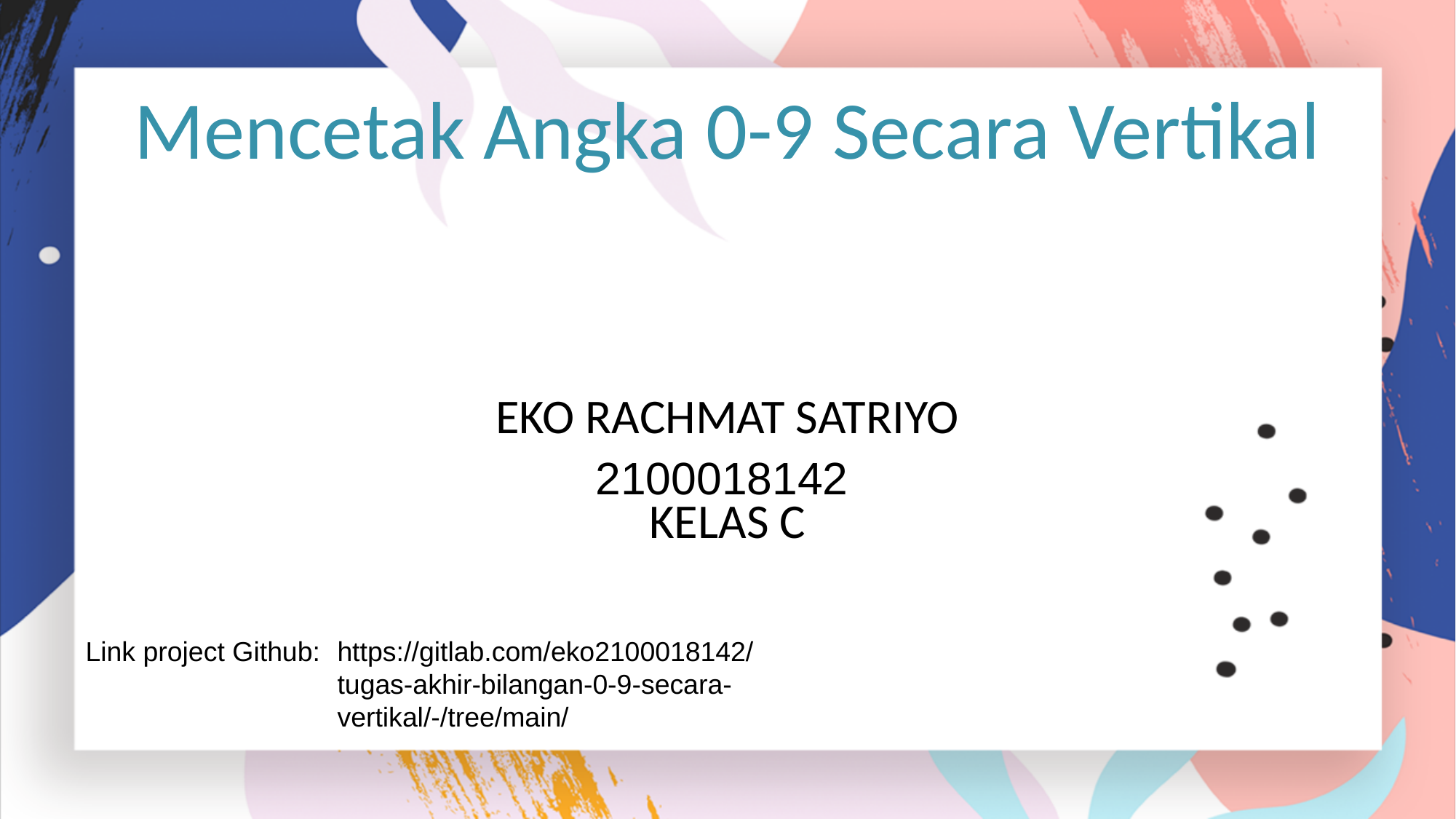

Mencetak Angka 0-9 Secara Vertikal
EKO RACHMAT SATRIYO
2100018142
KELAS C
Link project Github:
https://gitlab.com/eko2100018142/tugas-akhir-bilangan-0-9-secara-vertikal/-/tree/main/